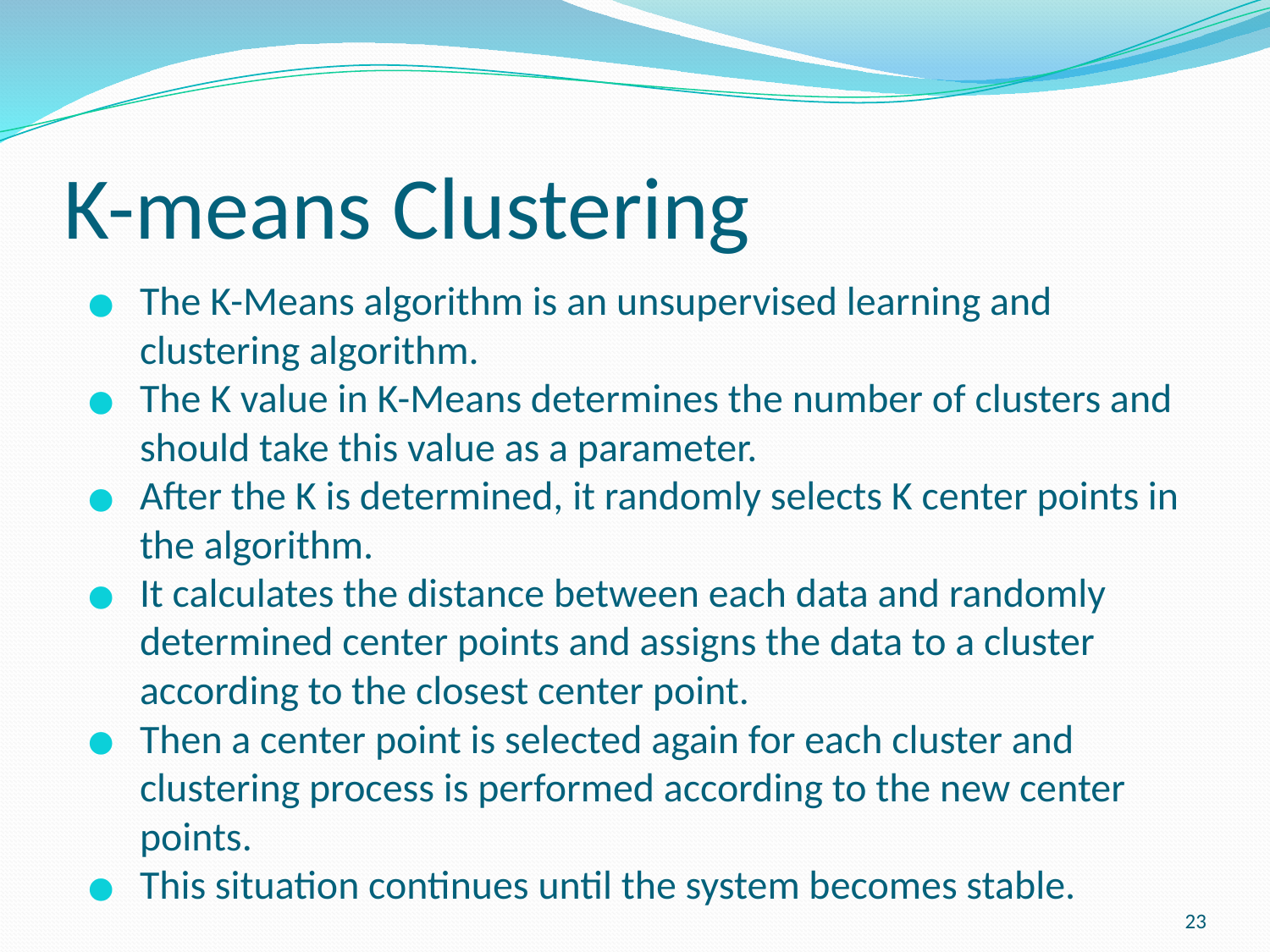

# K-means Clustering
The K-Means algorithm is an unsupervised learning and clustering algorithm.
The K value in K-Means determines the number of clusters and should take this value as a parameter.
After the K is determined, it randomly selects K center points in the algorithm.
It calculates the distance between each data and randomly determined center points and assigns the data to a cluster according to the closest center point.
Then a center point is selected again for each cluster and clustering process is performed according to the new center points.
This situation continues until the system becomes stable.
23